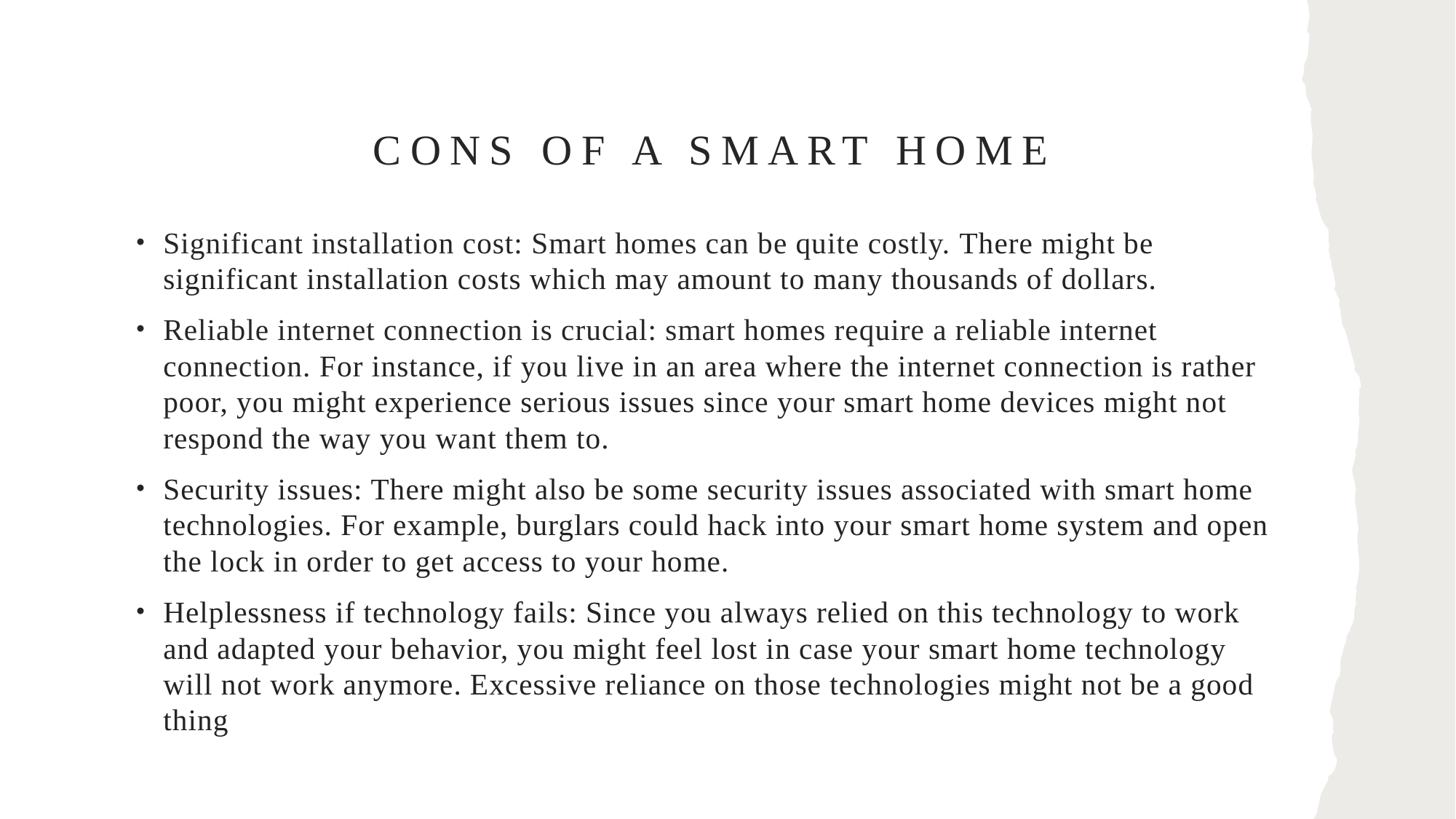

# CONS OF A SMART HOME
Significant installation cost: Smart homes can be quite costly. There might be significant installation costs which may amount to many thousands of dollars.
Reliable internet connection is crucial: smart homes require a reliable internet connection. For instance, if you live in an area where the internet connection is rather poor, you might experience serious issues since your smart home devices might not respond the way you want them to.
Security issues: There might also be some security issues associated with smart home technologies. For example, burglars could hack into your smart home system and open the lock in order to get access to your home.
Helplessness if technology fails: Since you always relied on this technology to work and adapted your behavior, you might feel lost in case your smart home technology will not work anymore. Excessive reliance on those technologies might not be a good thing